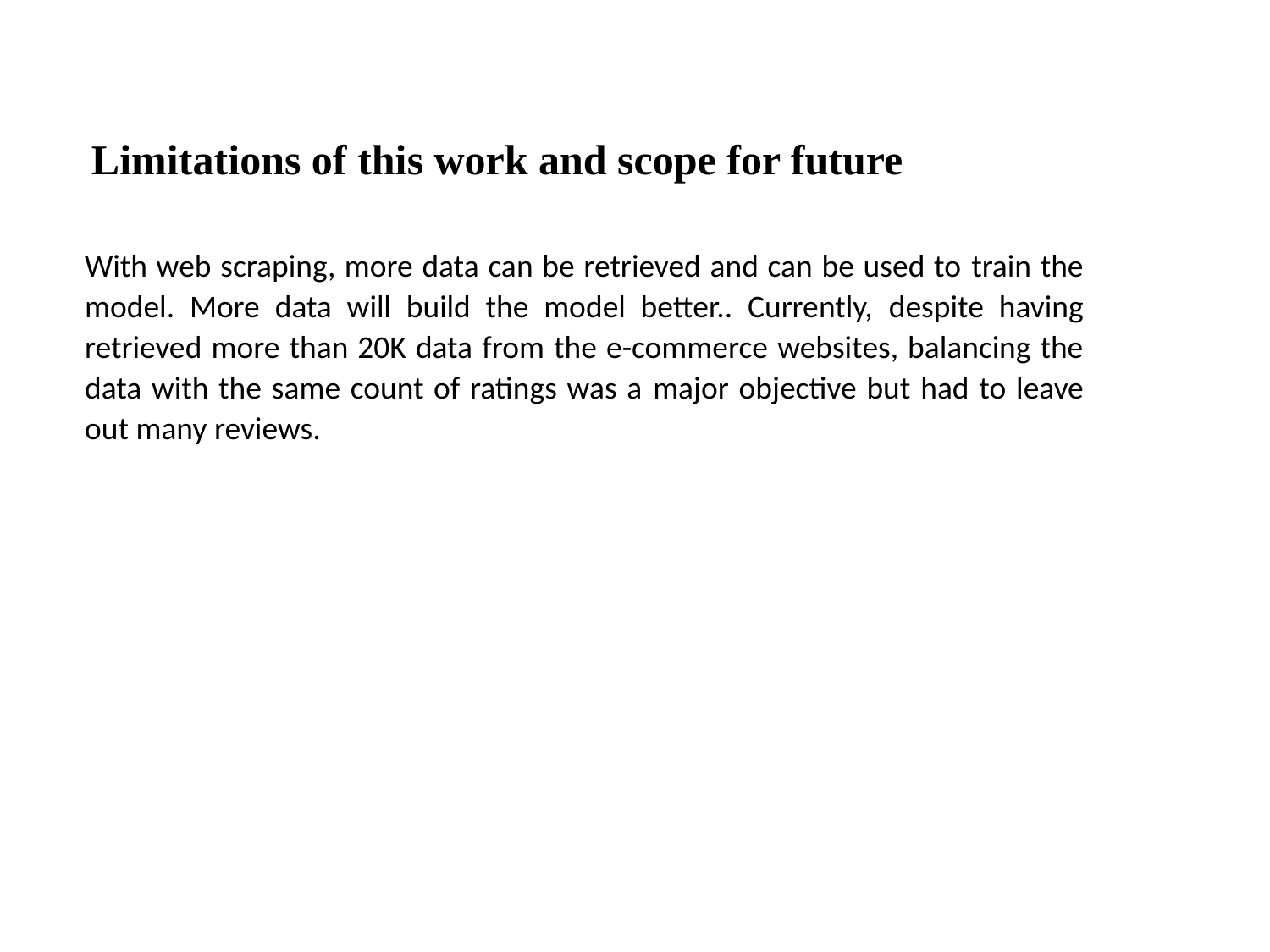

Limitations of this work and scope for future
With web scraping, more data can be retrieved and can be used to train the model. More data will build the model better.. Currently, despite having retrieved more than 20K data from the e-commerce websites, balancing the data with the same count of ratings was a major objective but had to leave out many reviews.